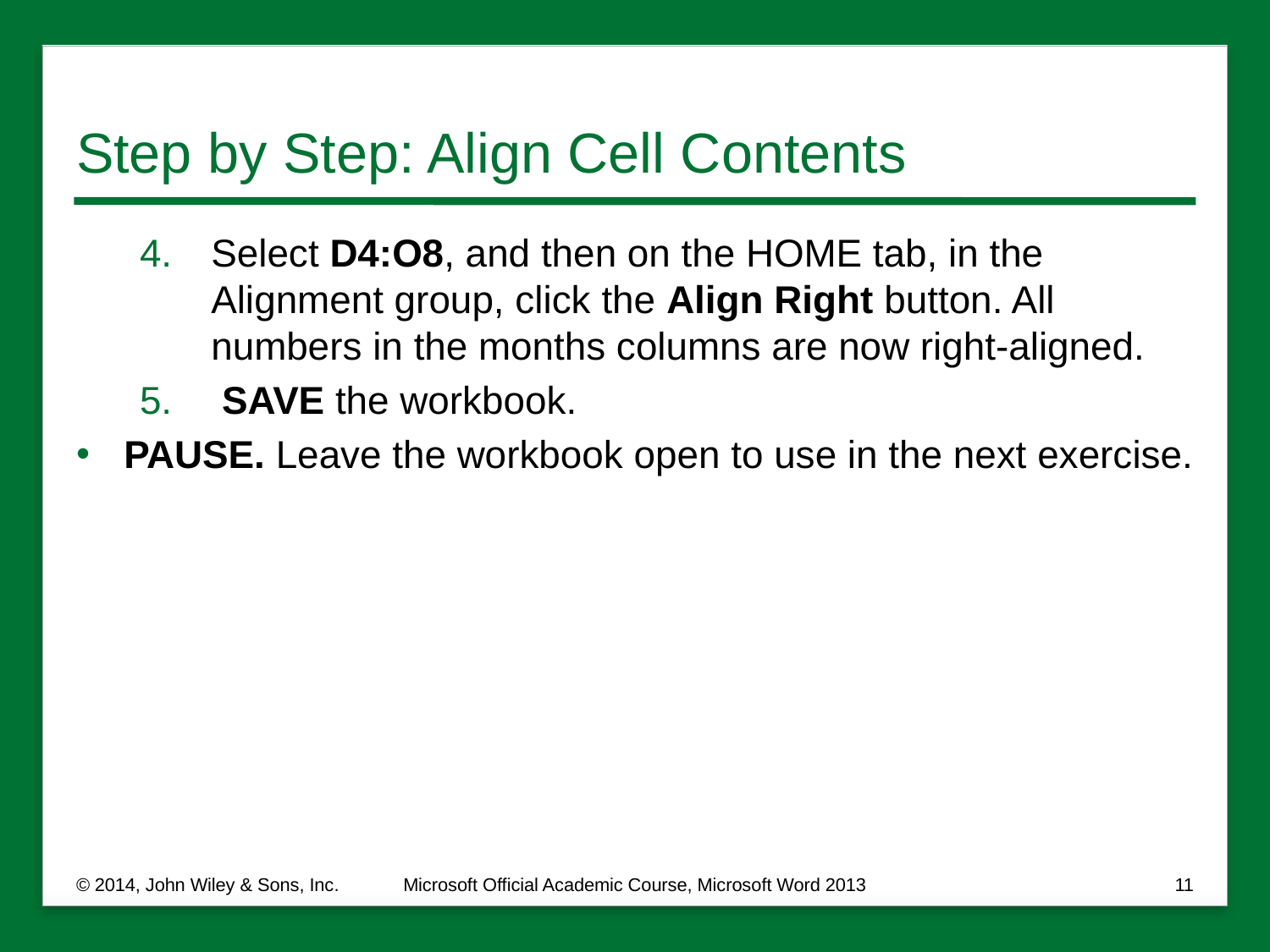

# Step by Step: Align Cell Contents
Select D4:O8, and then on the HOME tab, in the Alignment group, click the Align Right button. All numbers in the months columns are now right-aligned.
 SAVE the workbook.
PAUSE. Leave the workbook open to use in the next exercise.
© 2014, John Wiley & Sons, Inc.
Microsoft Official Academic Course, Microsoft Word 2013
11